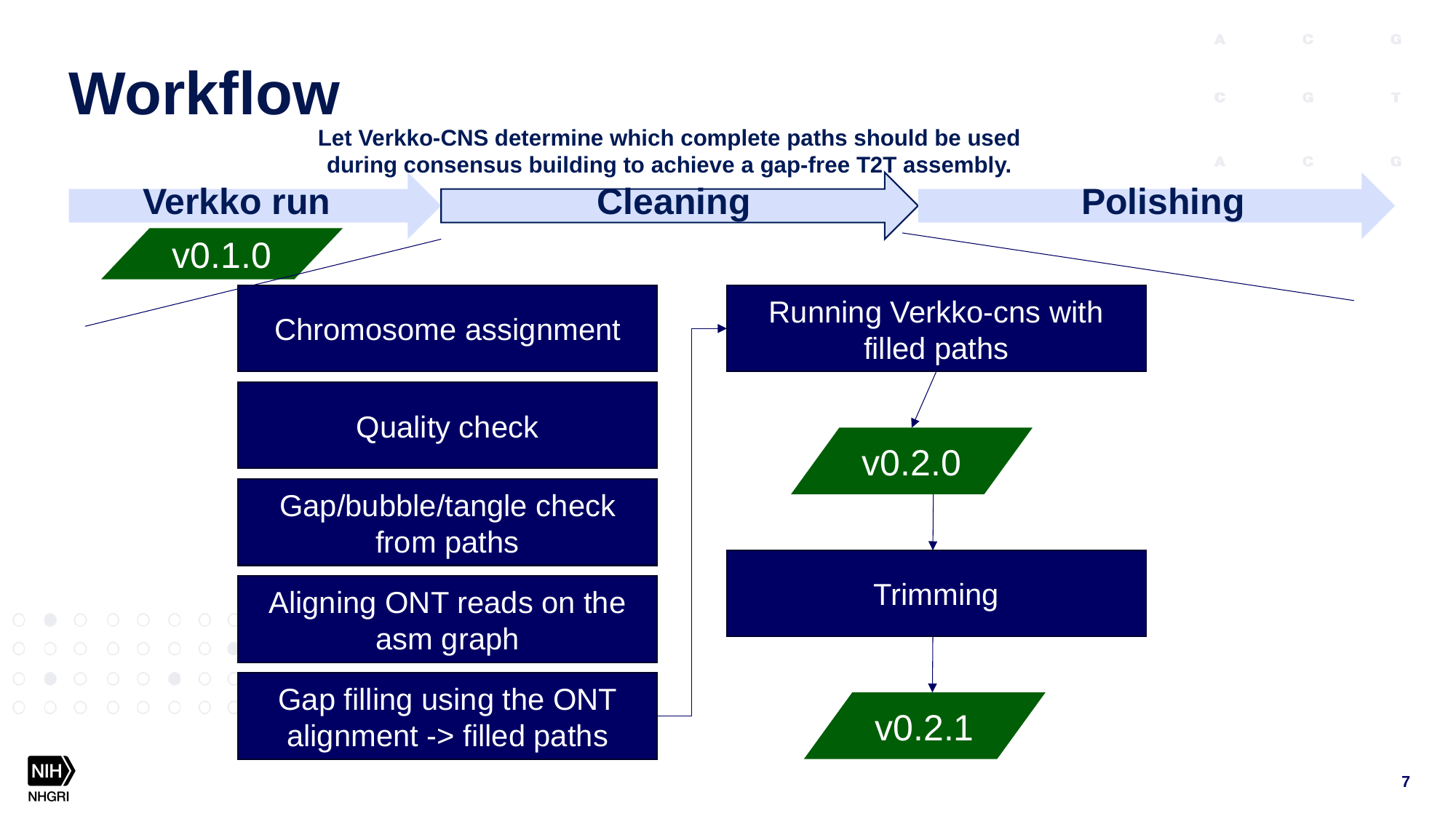

# Workflow
Let Verkko-CNS determine which complete paths should be used during consensus building to achieve a gap-free T2T assembly.
Verkko run
Cleaning
Polishing
v0.1.0
Chromosome assignment
Running Verkko-cns with filled paths
Quality check
v0.2.0
Gap/bubble/tangle check from paths
Trimming
Aligning ONT reads on the asm graph
Gap filling using the ONT alignment -> filled paths
v0.2.1
7